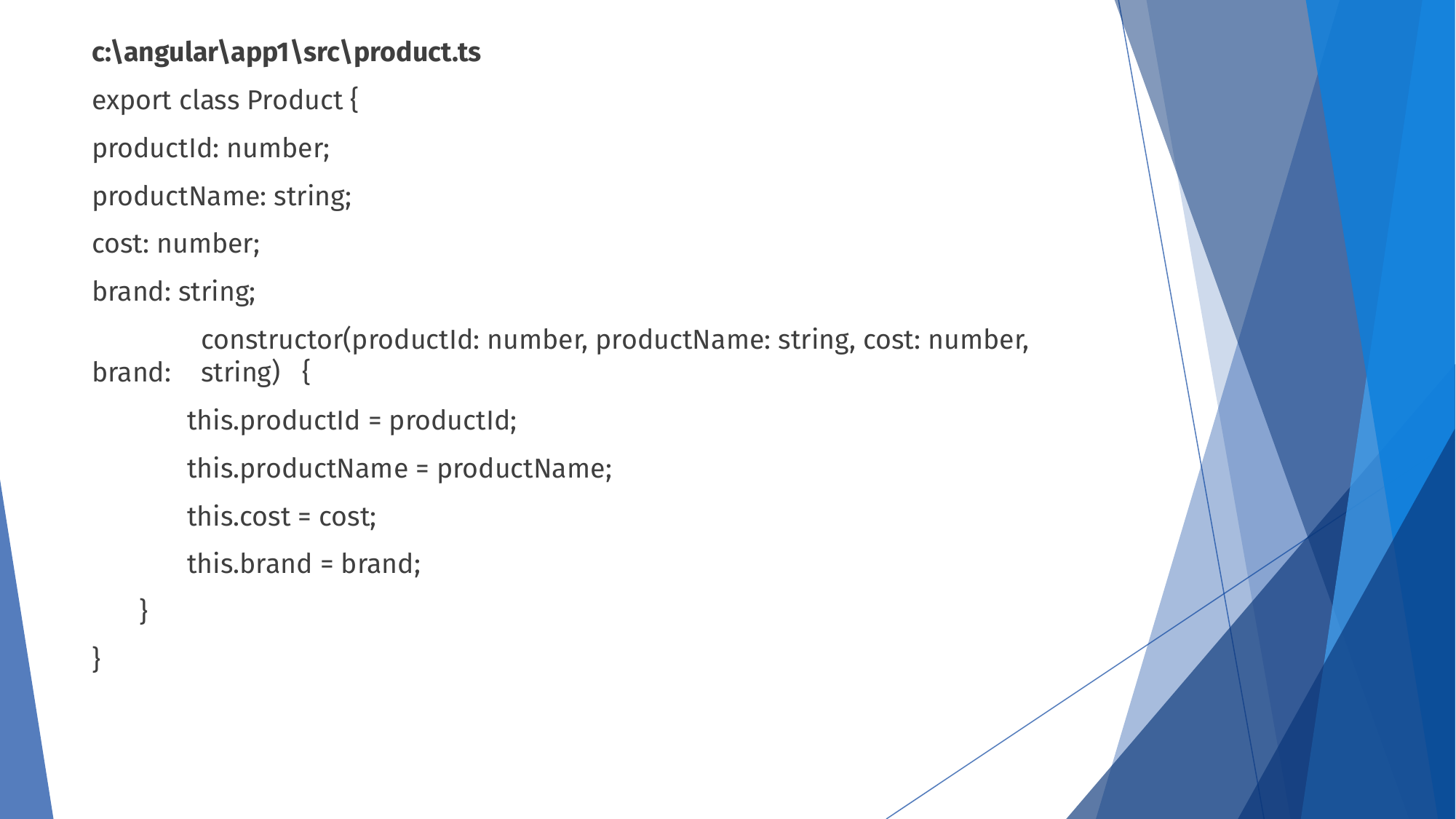

c:\angular\app1\src\product.ts
export class Product {
productId: number;
productName: string;
cost: number;
brand: string;
  	constructor(productId: number, productName: string, cost: number, brand: 	string)   {
this.productId = productId;
this.productName = productName;
this.cost = cost;
this.brand = brand;
}
}